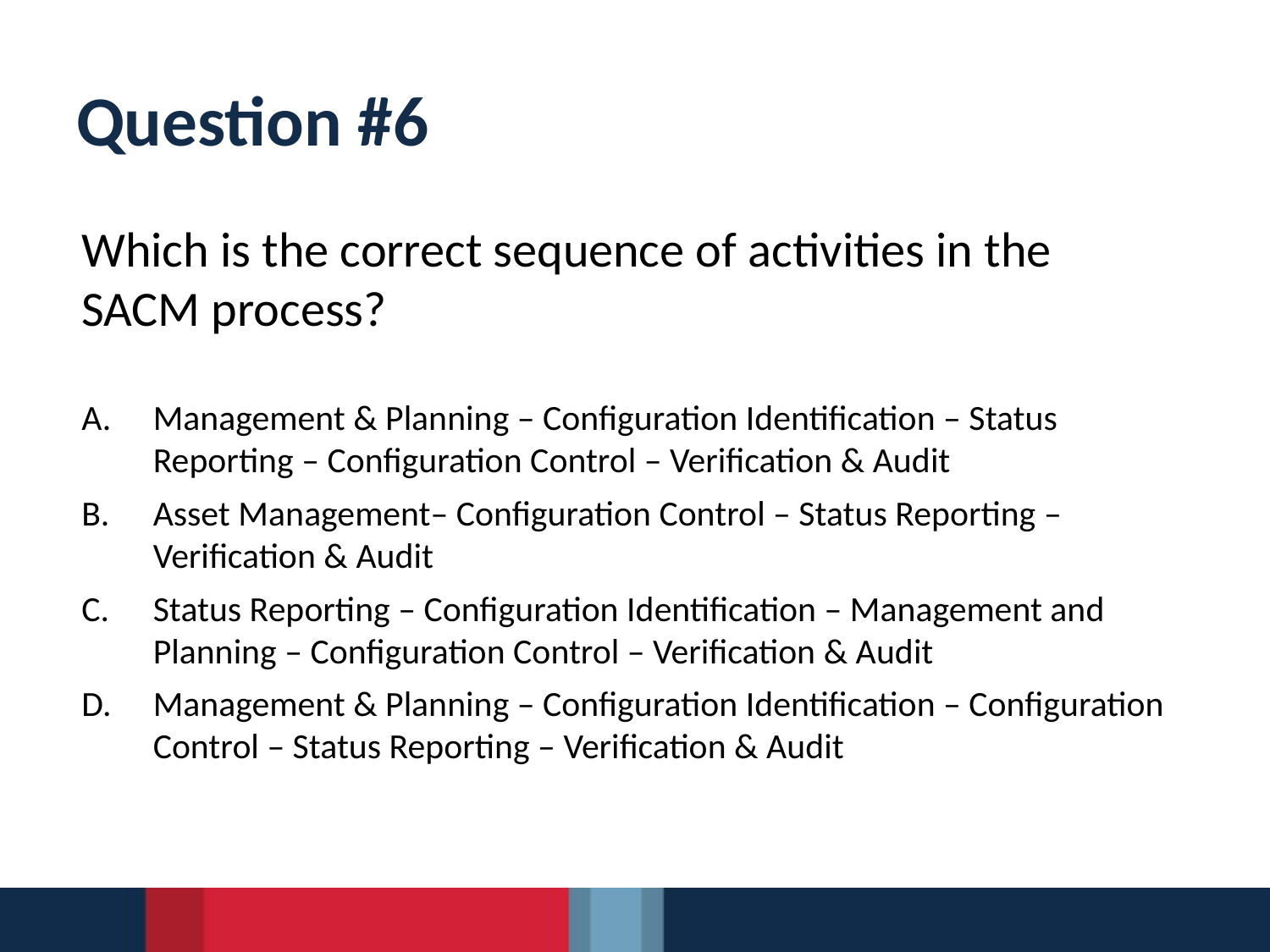

# Question #6
Which is the correct sequence of activities in the
SACM process?

Management & Planning – Configuration Identification – Status
Reporting – Configuration Control – Verification & Audit
Asset Management– Configuration Control – Status Reporting –
Verification & Audit
Status Reporting – Configuration Identification – Management and
Planning – Configuration Control – Verification & Audit
Management & Planning – Configuration Identification – Configuration
Control – Status Reporting – Verification & Audit